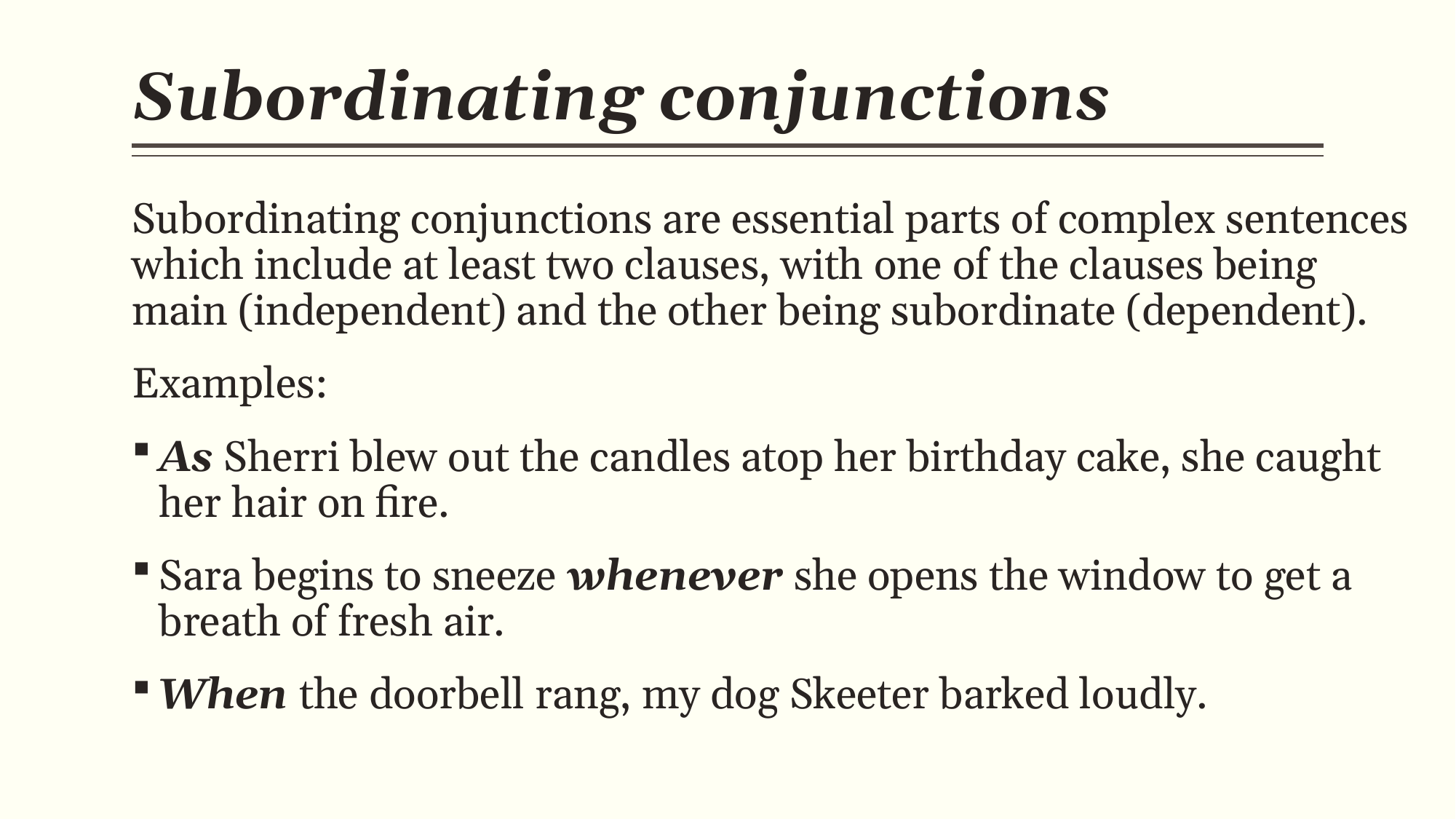

# Subordinating conjunctions
Subordinating conjunctions are essential parts of complex sentences which include at least two clauses, with one of the clauses being main (independent) and the other being subordinate (dependent).
Examples:
As Sherri blew out the candles atop her birthday cake, she caught her hair on fire.
Sara begins to sneeze whenever she opens the window to get a breath of fresh air.
When the doorbell rang, my dog Skeeter barked loudly.